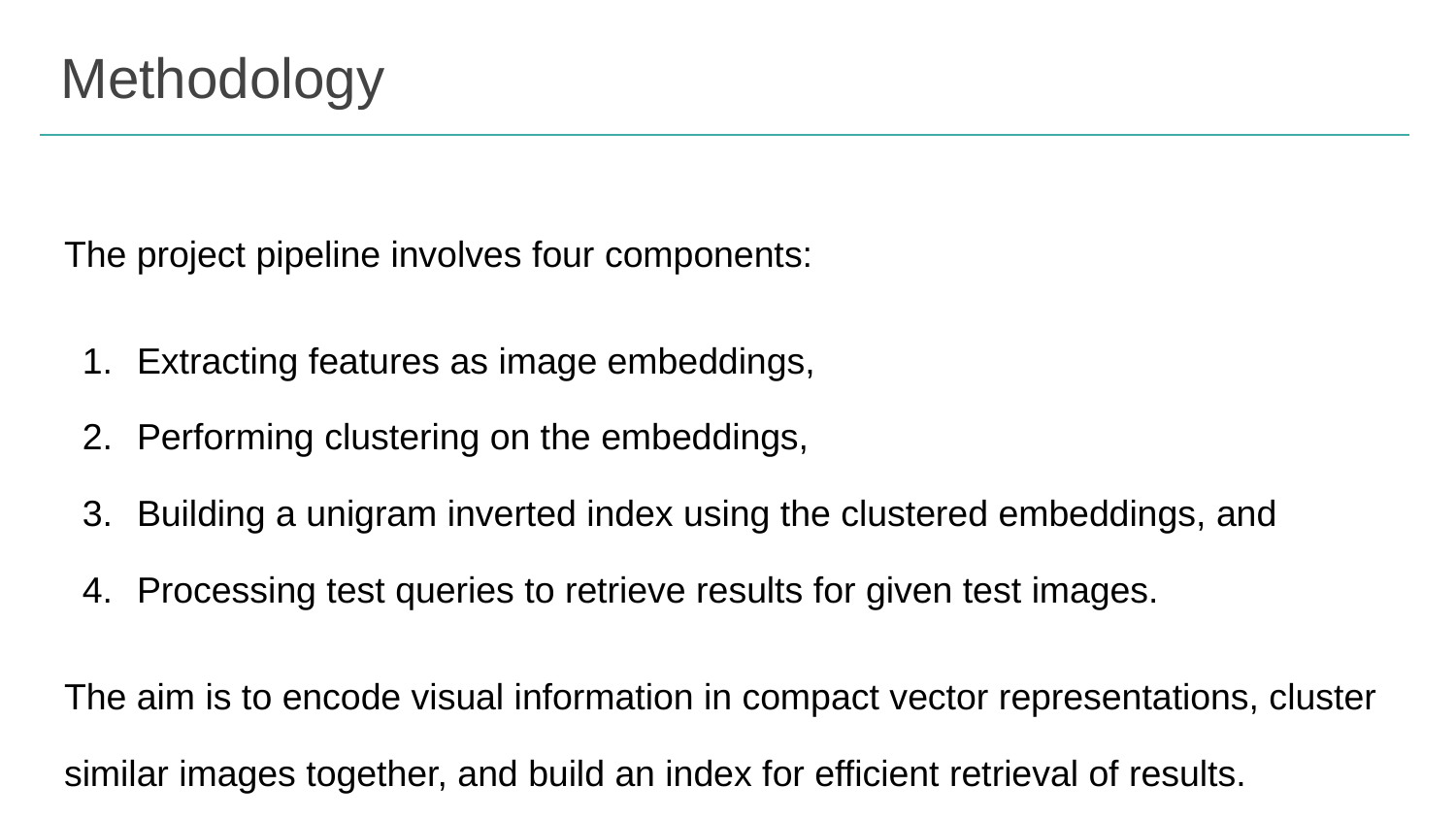

# Methodology

The project pipeline involves four components:
Extracting features as image embeddings,
Performing clustering on the embeddings,
Building a unigram inverted index using the clustered embeddings, and
Processing test queries to retrieve results for given test images.
The aim is to encode visual information in compact vector representations, cluster similar images together, and build an index for efficient retrieval of results.